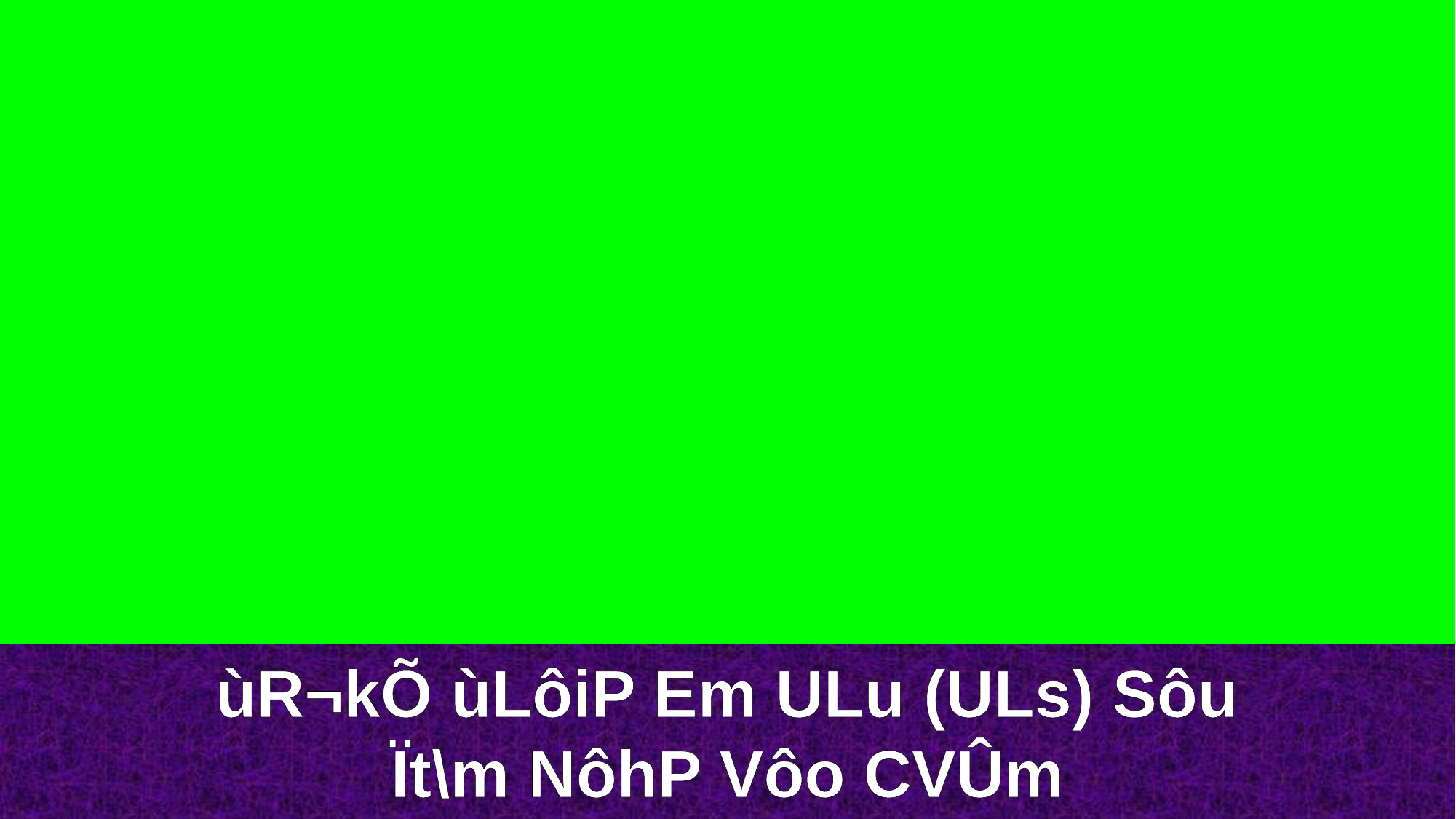

ùR¬kÕ ùLôiP Em ULu (ULs) Sôu
Ït\m NôhP Vôo CVÛm